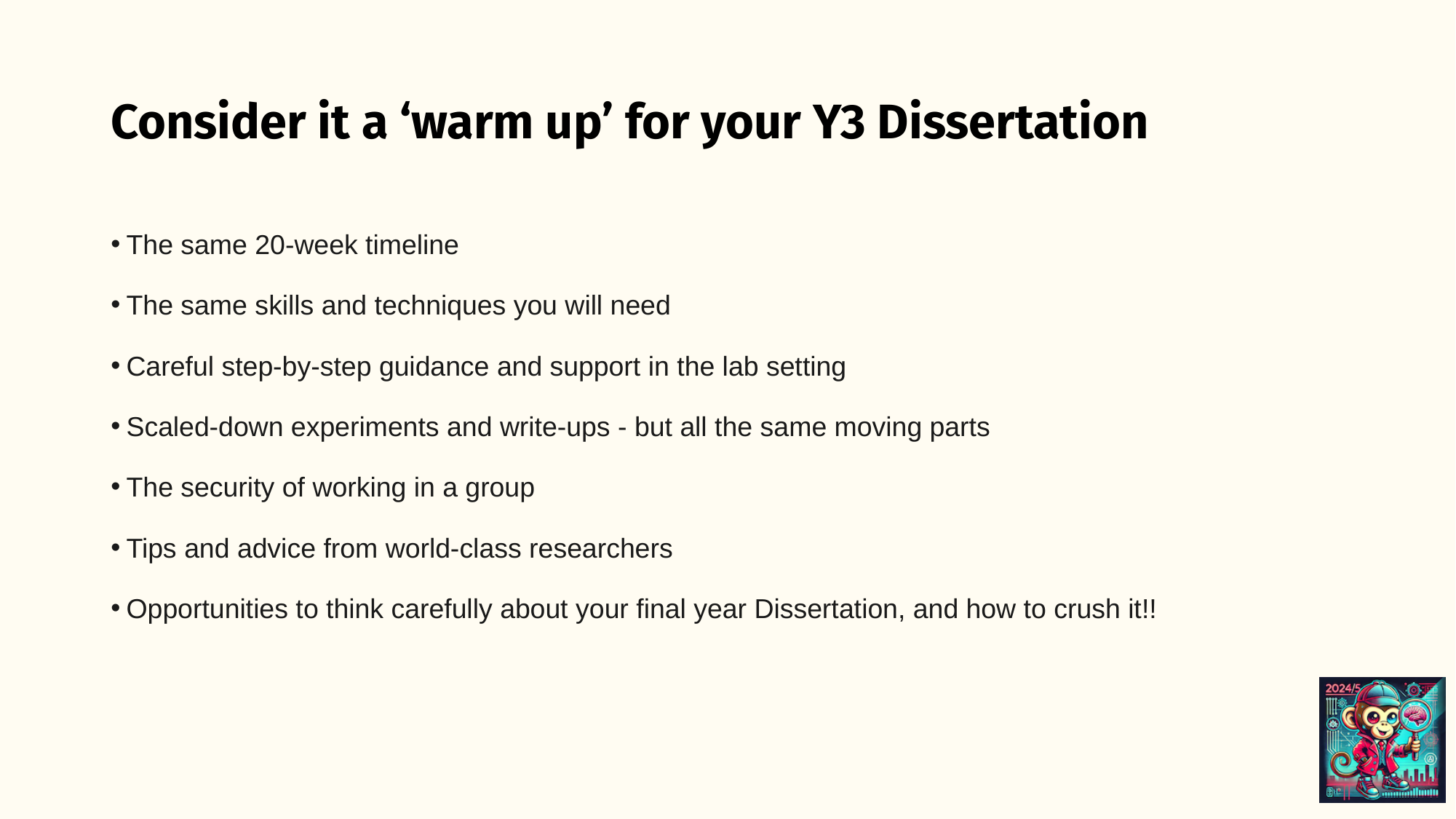

# Consider it a ‘warm up’ for your Y3 Dissertation
The same 20-week timeline
The same skills and techniques you will need
Careful step-by-step guidance and support in the lab setting
Scaled-down experiments and write-ups - but all the same moving parts
The security of working in a group
Tips and advice from world-class researchers
Opportunities to think carefully about your final year Dissertation, and how to crush it!!